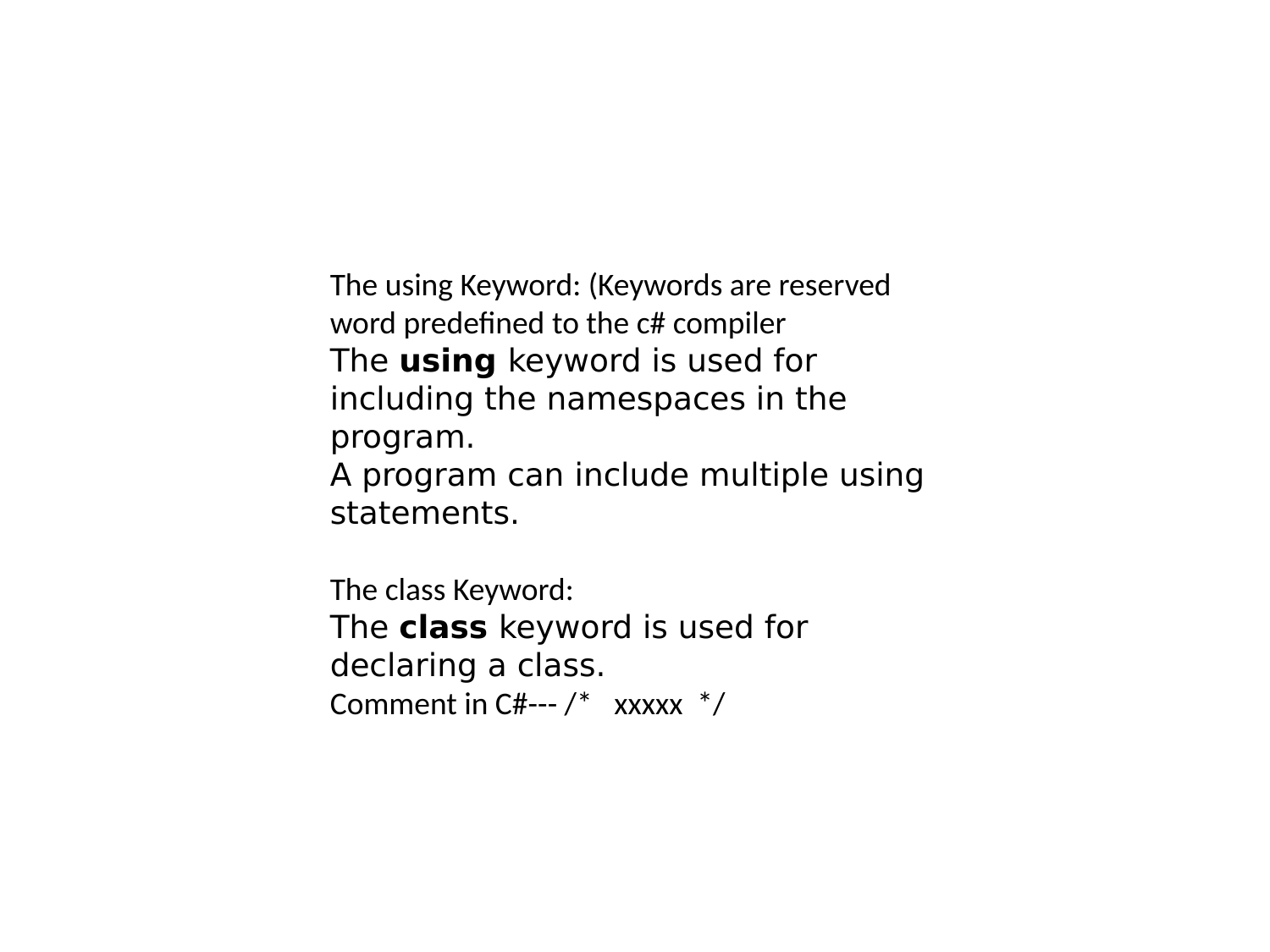

The using Keyword: (Keywords are reserved word predefined to the c# compiler
The using keyword is used for including the namespaces in the program.
A program can include multiple using statements.

The class Keyword:
The class keyword is used for declaring a class.
Comment in C#--- /*   xxxxx  */